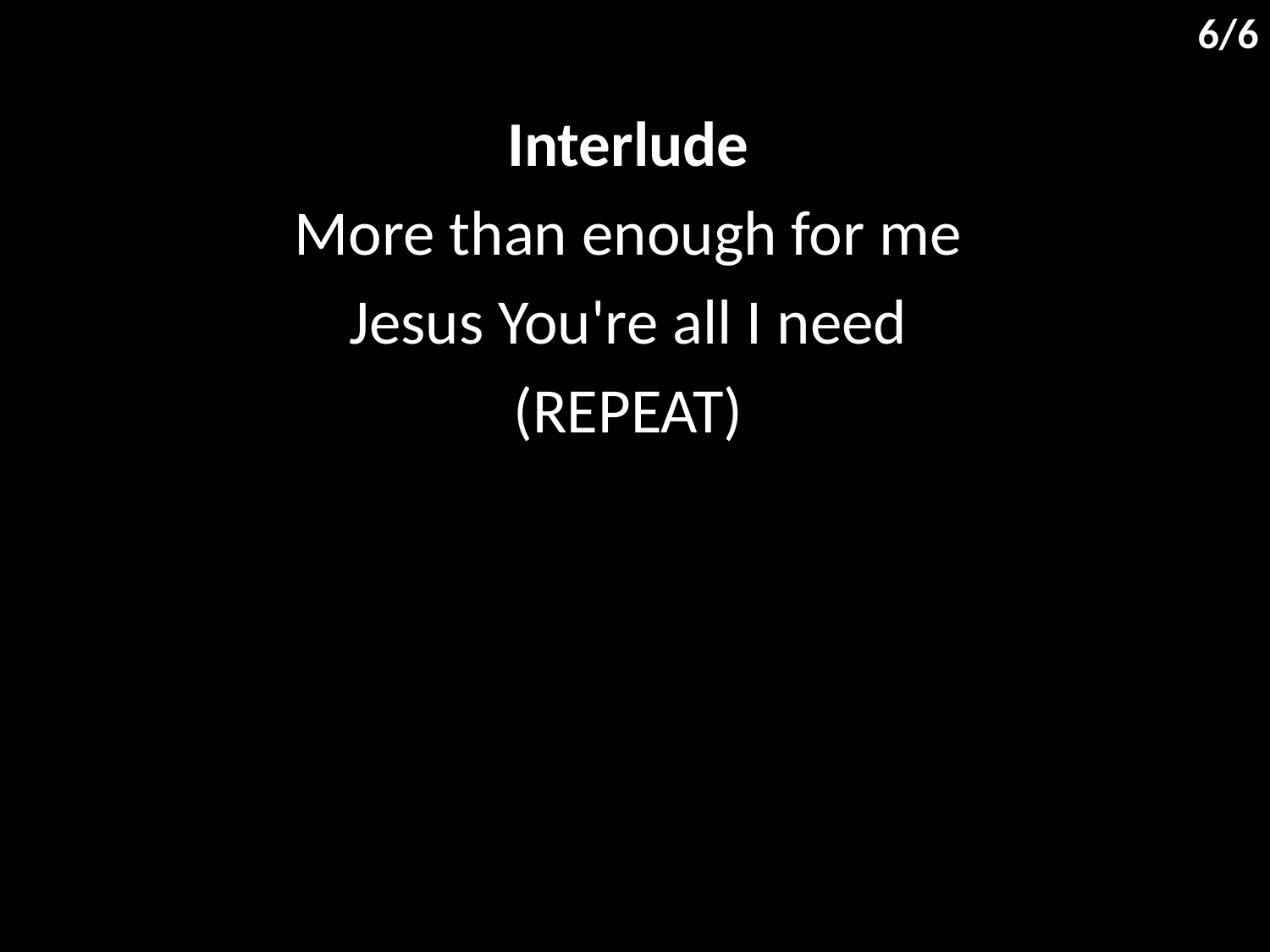

6/6
Interlude
More than enough for me
Jesus You're all I need
(REPEAT)